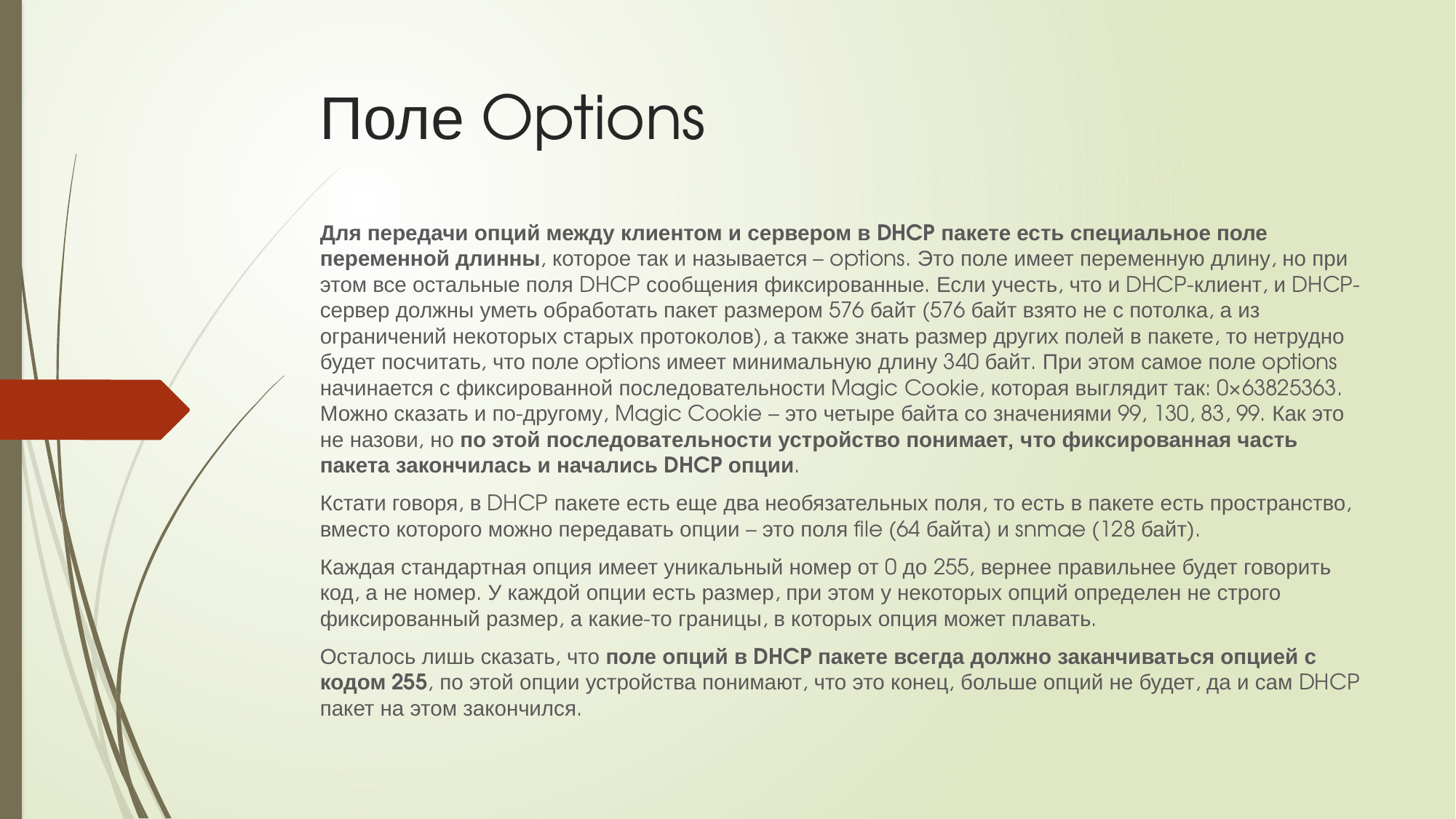

# Поле Options
Для передачи опций между клиентом и сервером в DHCP пакете есть специальное поле переменной длинны, которое так и называется – options. Это поле имеет переменную длину, но при этом все остальные поля DHCP сообщения фиксированные. Если учесть, что и DHCP-клиент, и DHCP-сервер должны уметь обработать пакет размером 576 байт (576 байт взято не с потолка, а из ограничений некоторых старых протоколов), а также знать размер других полей в пакете, то нетрудно будет посчитать, что поле options имеет минимальную длину 340 байт. При этом самое поле options начинается с фиксированной последовательности Magic Cookie, которая выглядит так: 0×63825363. Можно сказать и по-другому, Magic Cookie – это четыре байта со значениями 99, 130, 83, 99. Как это не назови, но по этой последовательности устройство понимает, что фиксированная часть пакета закончилась и начались DHCP опции.
Кстати говоря, в DHCP пакете есть еще два необязательных поля, то есть в пакете есть пространство, вместо которого можно передавать опции – это поля file (64 байта) и snmae (128 байт).
Каждая стандартная опция имеет уникальный номер от 0 до 255, вернее правильнее будет говорить код, а не номер. У каждой опции есть размер, при этом у некоторых опций определен не строго фиксированный размер, а какие-то границы, в которых опция может плавать.
Осталось лишь сказать, что поле опций в DHCP пакете всегда должно заканчиваться опцией с кодом 255, по этой опции устройства понимают, что это конец, больше опций не будет, да и сам DHCP пакет на этом закончился.